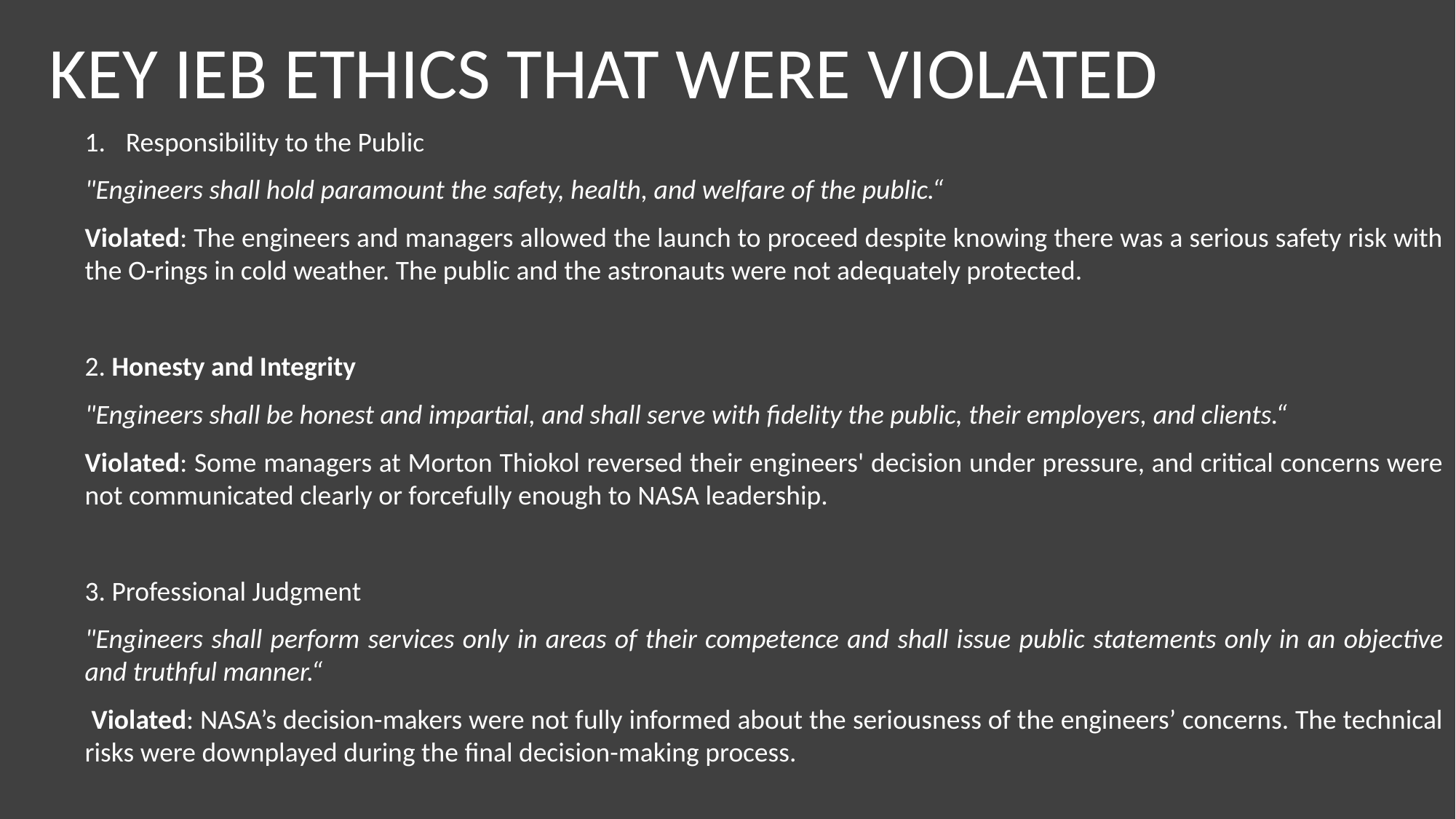

# Key Ieb ethics that were violated
Responsibility to the Public
"Engineers shall hold paramount the safety, health, and welfare of the public.“
Violated: The engineers and managers allowed the launch to proceed despite knowing there was a serious safety risk with the O-rings in cold weather. The public and the astronauts were not adequately protected.

2. Honesty and Integrity
"Engineers shall be honest and impartial, and shall serve with fidelity the public, their employers, and clients.“
Violated: Some managers at Morton Thiokol reversed their engineers' decision under pressure, and critical concerns were not communicated clearly or forcefully enough to NASA leadership.

3. Professional Judgment
"Engineers shall perform services only in areas of their competence and shall issue public statements only in an objective and truthful manner.“
 Violated: NASA’s decision-makers were not fully informed about the seriousness of the engineers’ concerns. The technical risks were downplayed during the final decision-making process.